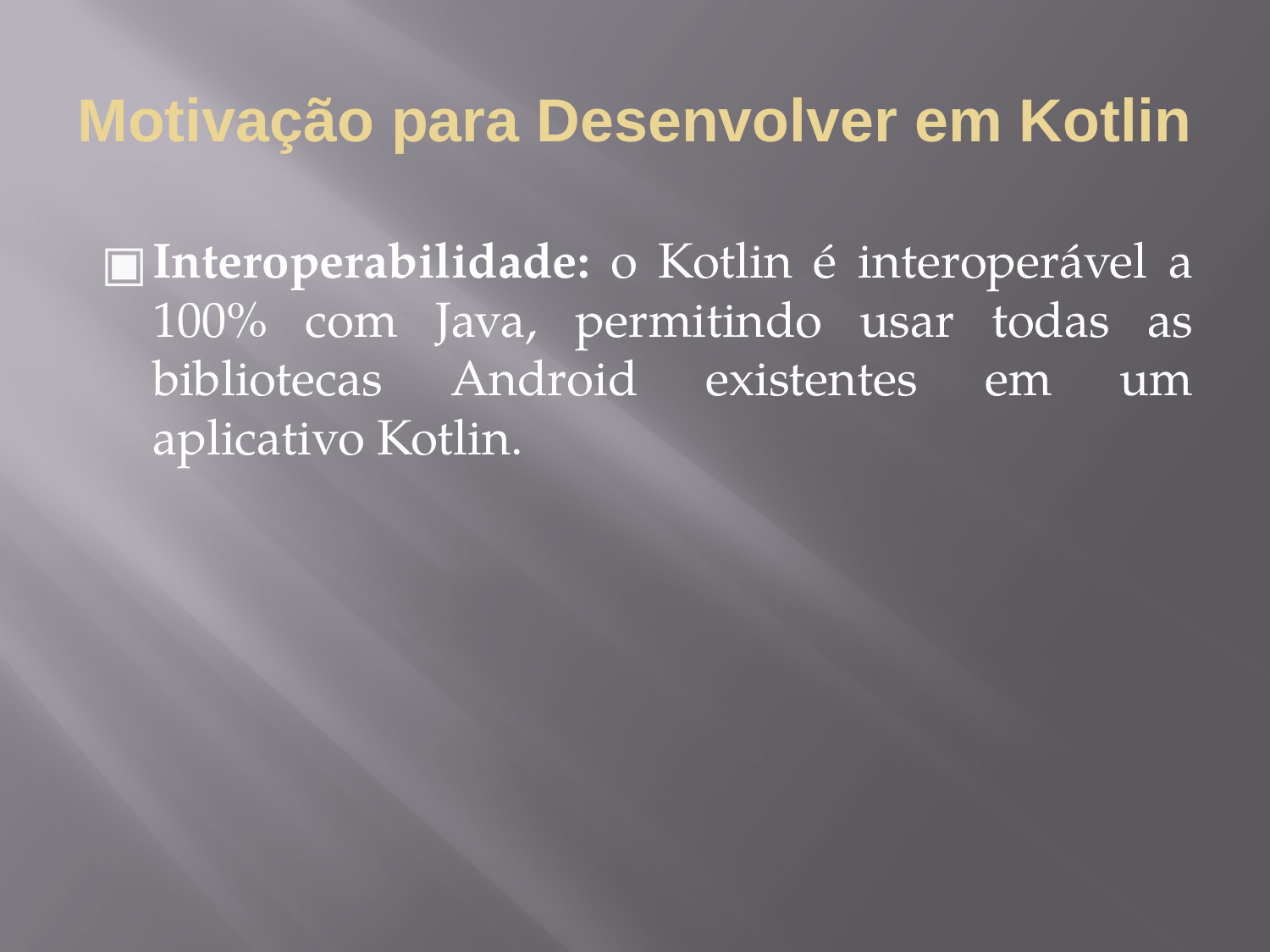

# Motivação para Desenvolver em Kotlin
Interoperabilidade: o Kotlin é interoperável a 100% com Java, permitindo usar todas as bibliotecas Android existentes em um aplicativo Kotlin.